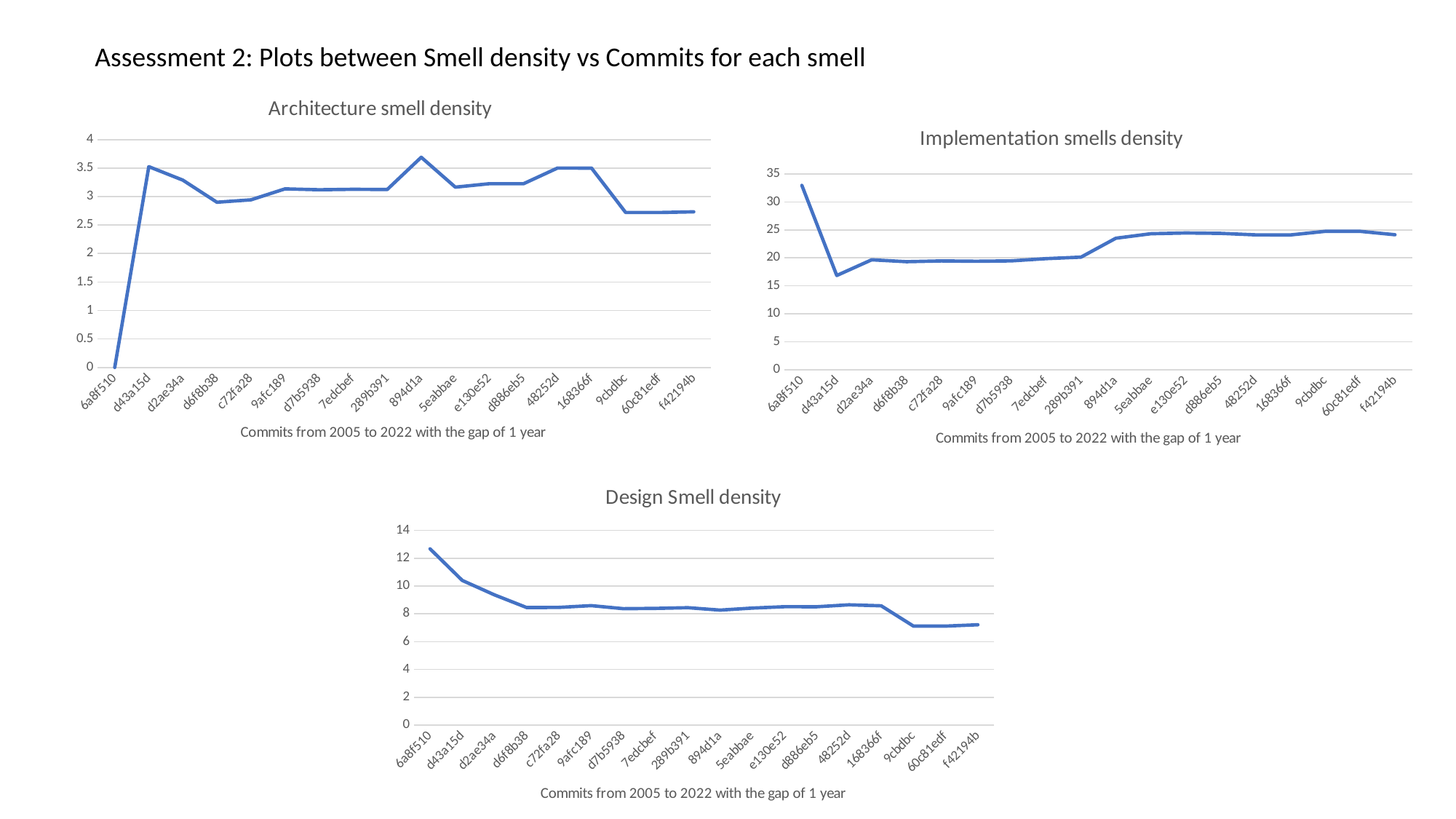

Assessment 2: Plots between Smell density vs Commits for each smell

### Chart: Architecture smell density

| Category | Architecture smell dens |
|---|---|
| 6a8f510 | 0.0 |
| d43a15d | 3.5256685871528077 |
| d2ae34a | 3.2882979483880193 |
| d6f8b38 | 2.900339401419315 |
| c72fa28 | 2.942236099435571 |
| 9afc189 | 3.134978229317852 |
| d7b5938 | 3.1192236598890943 |
| 7edcbef | 3.1271716469770676 |
| 289b391 | 3.1237345982530225 |
| 894d1a | 3.690256532349265 |
| 5eabbae | 3.1649575895682998 |
| e130e52 | 3.225390272222939 |
| d886eb5 | 3.2245582355217337 |
| 48252d | 3.5008917365744106 |
| 168366f | 3.499042714728989 |
| 9cbdbc | 2.7198549410698094 |
| 60c81edf | 2.7198549410698094 |
| f42194b | 2.731707317073171 |

### Chart: Implementation smells density

| Category | Implementation smells dens |
|---|---|
| 6a8f510 | 32.953105196451205 |
| d43a15d | 16.854415684925616 |
| d2ae34a | 19.65830295231968 |
| d6f8b38 | 19.31502622647331 |
| c72fa28 | 19.454785637084186 |
| 9afc189 | 19.390420899854863 |
| d7b5938 | 19.46626617375231 |
| 7edcbef | 19.863331016909893 |
| 289b391 | 20.13073407763059 |
| 894d1a | 23.510505327063864 |
| 5eabbae | 24.306874287884543 |
| e130e52 | 24.448458263449876 |
| d886eb5 | 24.377660260544307 |
| 48252d | 24.109914789616223 |
| 168366f | 24.097180959926057 |
| 9cbdbc | 24.737728273539698 |
| 60c81edf | 24.737728273539698 |
| f42194b | 24.130081300813007 |

### Chart: Design Smell density

| Category | Design Smell dens |
|---|---|
| 6a8f510 | 12.67427122940431 |
| d43a15d | 10.405021927938774 |
| d2ae34a | 9.364500679105012 |
| d6f8b38 | 8.454180808392472 |
| c72fa28 | 8.466434490212562 |
| 9afc189 | 8.592162554426706 |
| d7b5938 | 8.37569316081331 |
| 7edcbef | 8.397034977993977 |
| 289b391 | 8.445652802684098 |
| 894d1a | 8.273317064460448 |
| 5eabbae | 8.418787188251677 |
| e130e52 | 8.51503031866856 |
| d886eb5 | 8.512833741777376 |
| 48252d | 8.653147499834864 |
| 168366f | 8.582557602165446 |
| 9cbdbc | 7.1234296075637875 |
| 60c81edf | 7.1234296075637875 |
| f42194b | 7.219512195121951 |